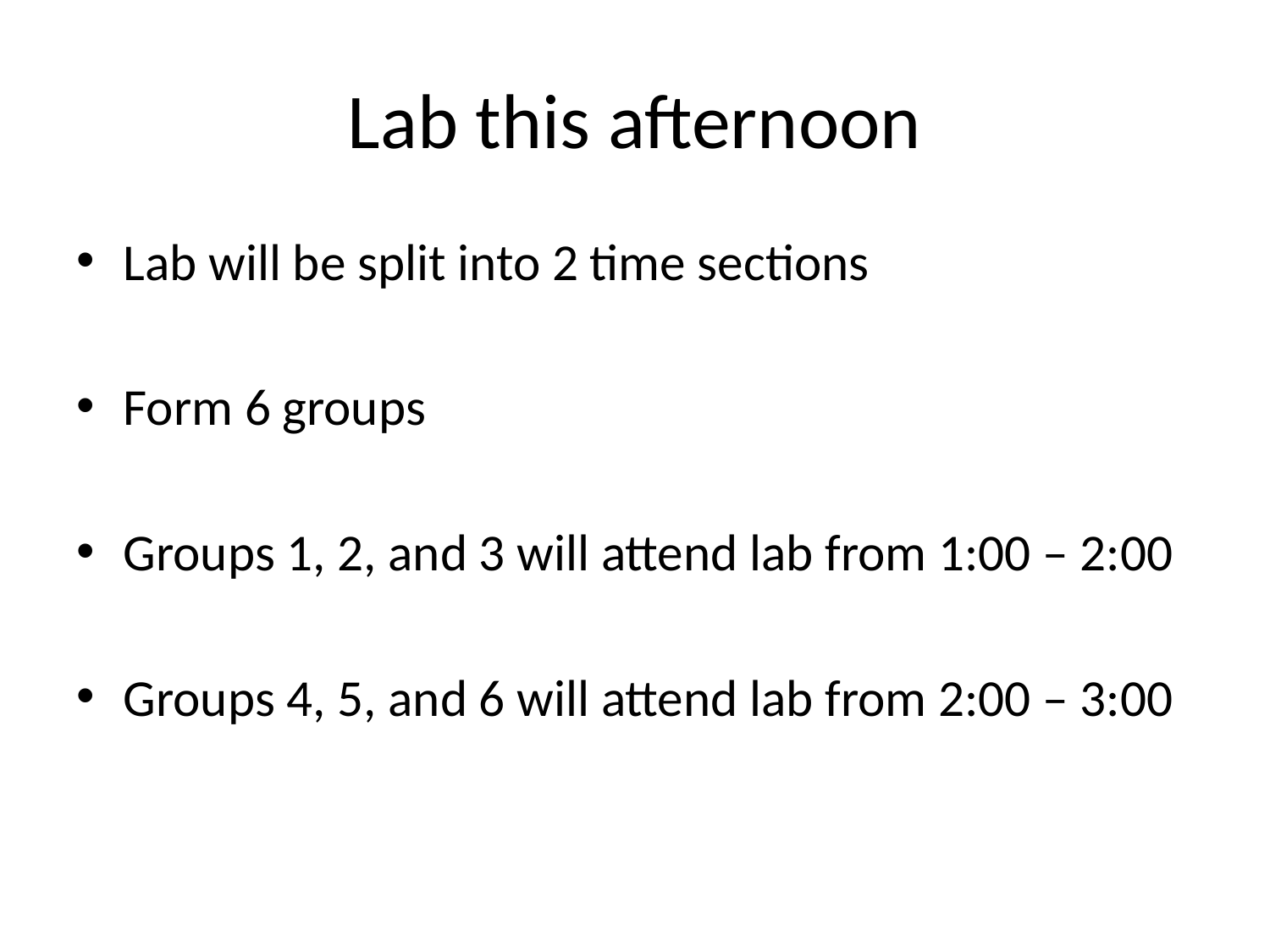

# Lab this afternoon
Lab will be split into 2 time sections

Form 6 groups

Groups 1, 2, and 3 will attend lab from 1:00 – 2:00

Groups 4, 5, and 6 will attend lab from 2:00 – 3:00